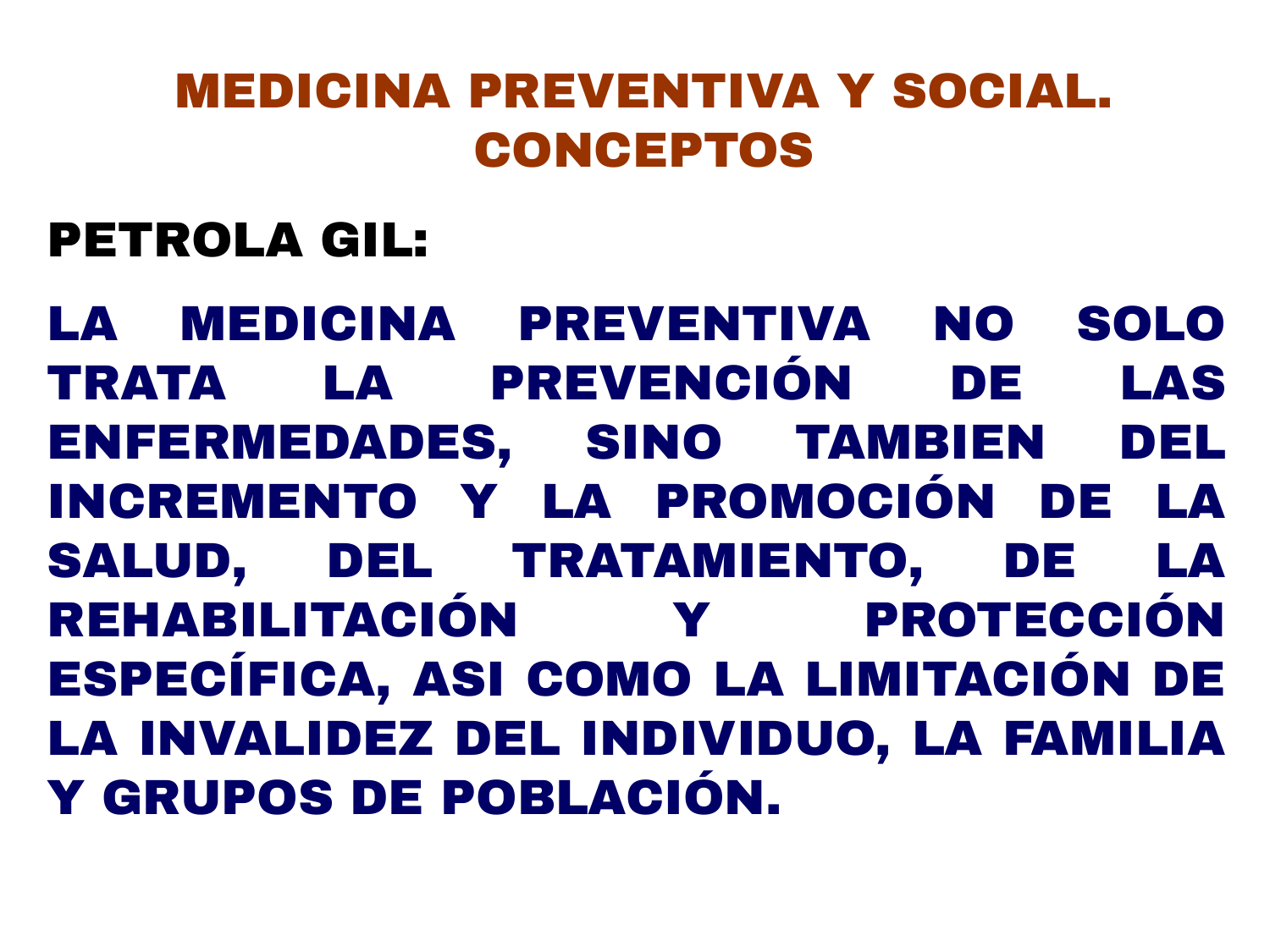

# MEDICINA PREVENTIVA Y SOCIAL. CONCEPTOS
PETROLA GIL:
LA MEDICINA PREVENTIVA NO SOLO TRATA LA PREVENCIÓN DE LAS ENFERMEDADES, SINO TAMBIEN DEL INCREMENTO Y LA PROMOCIÓN DE LA SALUD, DEL TRATAMIENTO, DE LA REHABILITACIÓN Y PROTECCIÓN ESPECÍFICA, ASI COMO LA LIMITACIÓN DE LA INVALIDEZ DEL INDIVIDUO, LA FAMILIA Y GRUPOS DE POBLACIÓN.